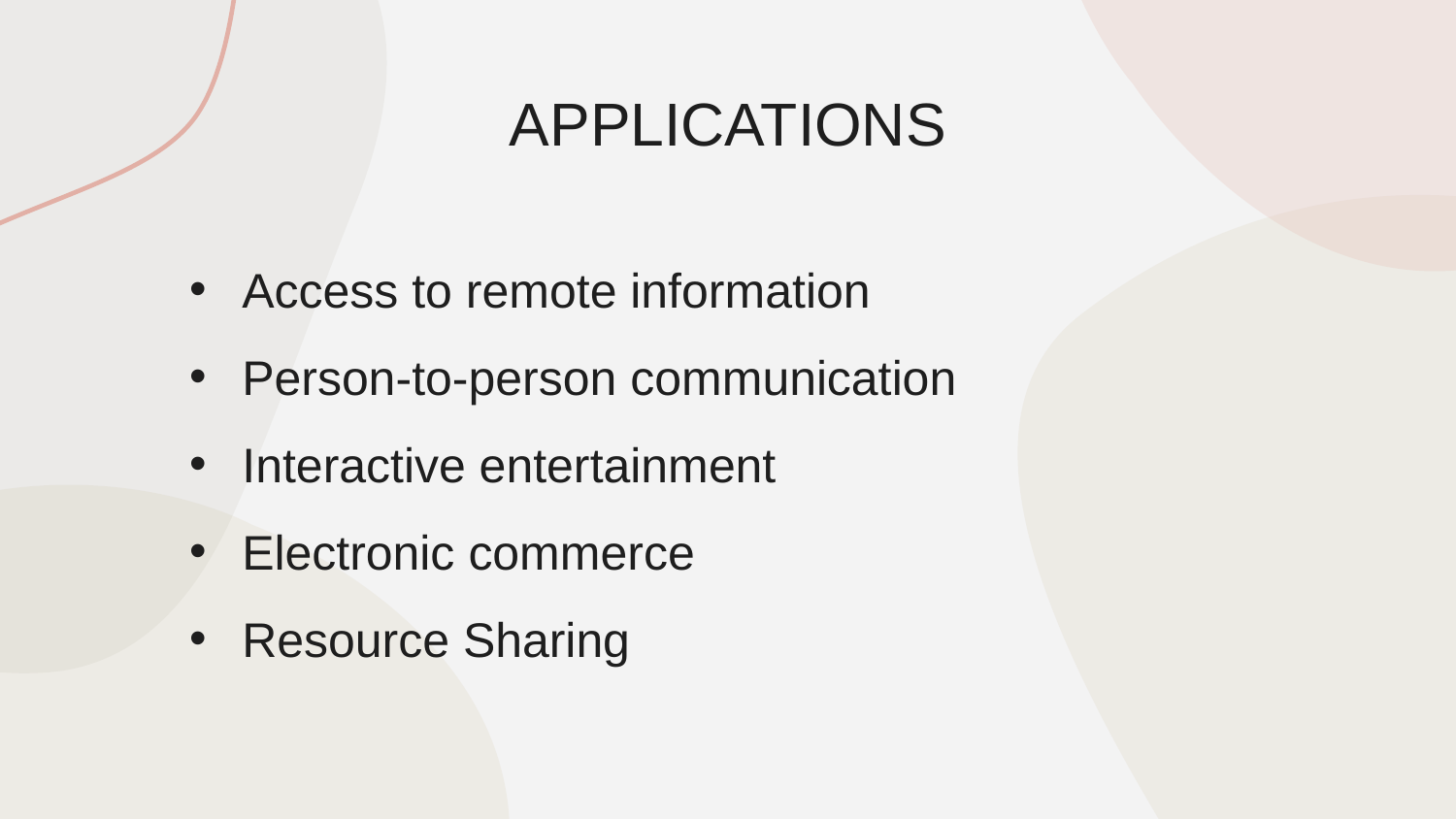

APPLICATIONS
Access to remote information
Person-to-person communication
Interactive entertainment
Electronic commerce
Resource Sharing